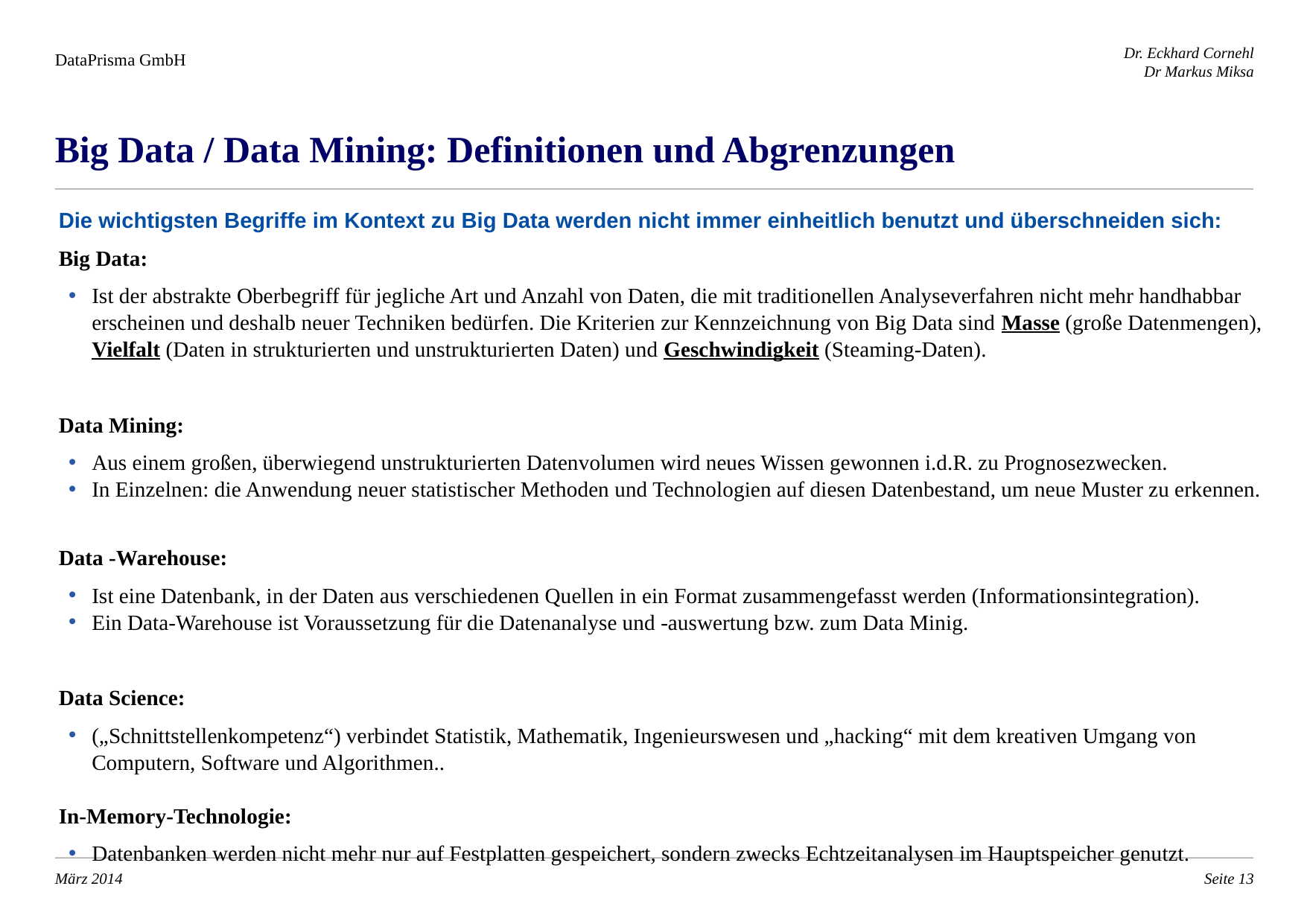

Big Data / Data Mining: Definitionen und Abgrenzungen
Die wichtigsten Begriffe im Kontext zu Big Data werden nicht immer einheitlich benutzt und überschneiden sich:
Big Data:
Ist der abstrakte Oberbegriff für jegliche Art und Anzahl von Daten, die mit traditionellen Analyseverfahren nicht mehr handhabbar erscheinen und deshalb neuer Techniken bedürfen. Die Kriterien zur Kennzeichnung von Big Data sind Masse (große Datenmengen), Vielfalt (Daten in strukturierten und unstrukturierten Daten) und Geschwindigkeit (Steaming-Daten).

Data Mining:
Aus einem großen, überwiegend unstrukturierten Datenvolumen wird neues Wissen gewonnen i.d.R. zu Prognosezwecken.
In Einzelnen: die Anwendung neuer statistischer Methoden und Technologien auf diesen Datenbestand, um neue Muster zu erkennen.

Data -Warehouse:
Ist eine Datenbank, in der Daten aus verschiedenen Quellen in ein Format zusammengefasst werden (Informationsintegration).
Ein Data-Warehouse ist Voraussetzung für die Datenanalyse und -auswertung bzw. zum Data Minig.

Data Science:
(„Schnittstellenkompetenz“) verbindet Statistik, Mathematik, Ingenieurswesen und „hacking“ mit dem kreativen Umgang von Computern, Software und Algorithmen..

In-Memory-Technologie:
Datenbanken werden nicht mehr nur auf Festplatten gespeichert, sondern zwecks Echtzeitanalysen im Hauptspeicher genutzt.